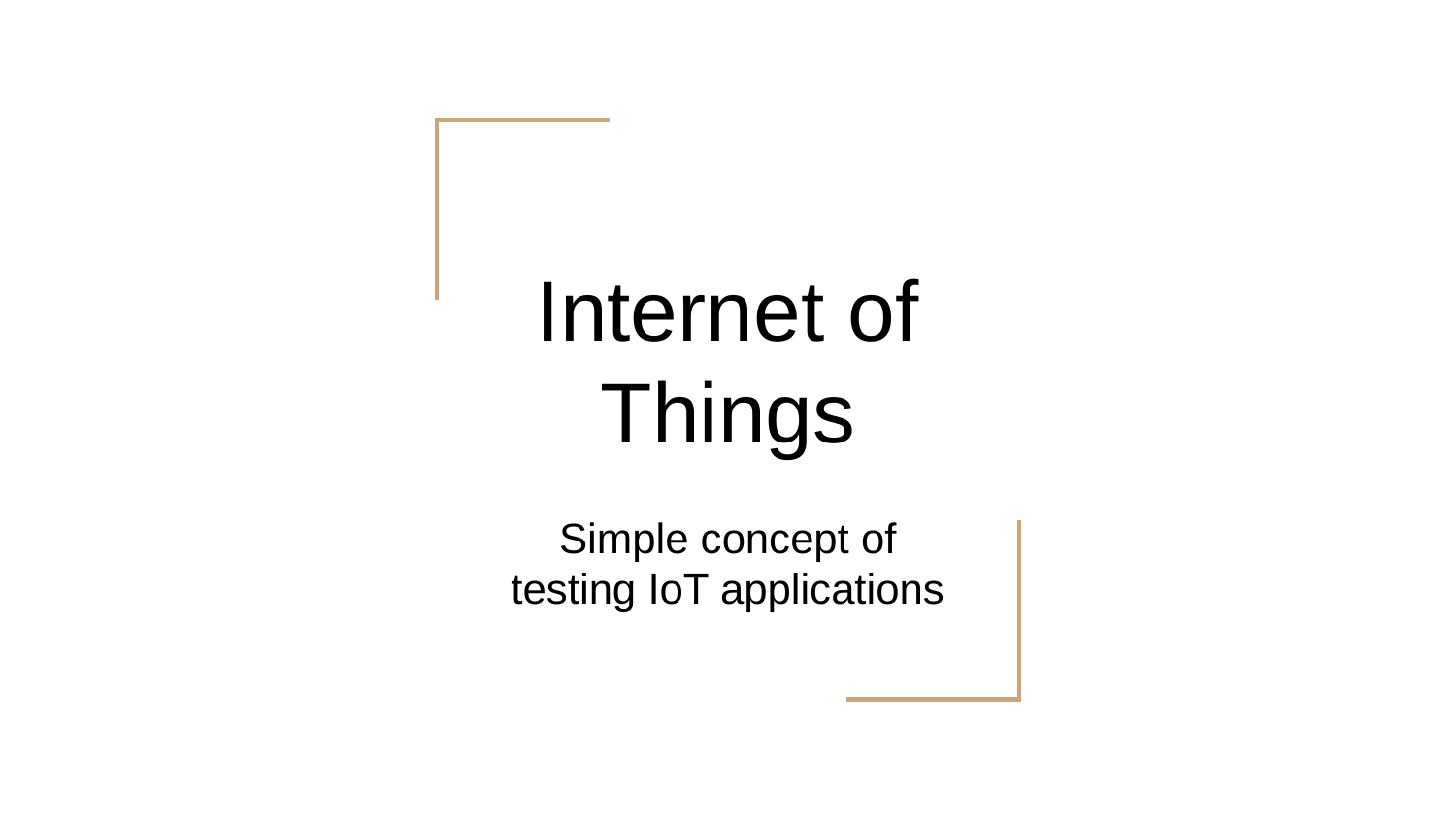

# Internet of Things
Simple concept of testing IoT applications